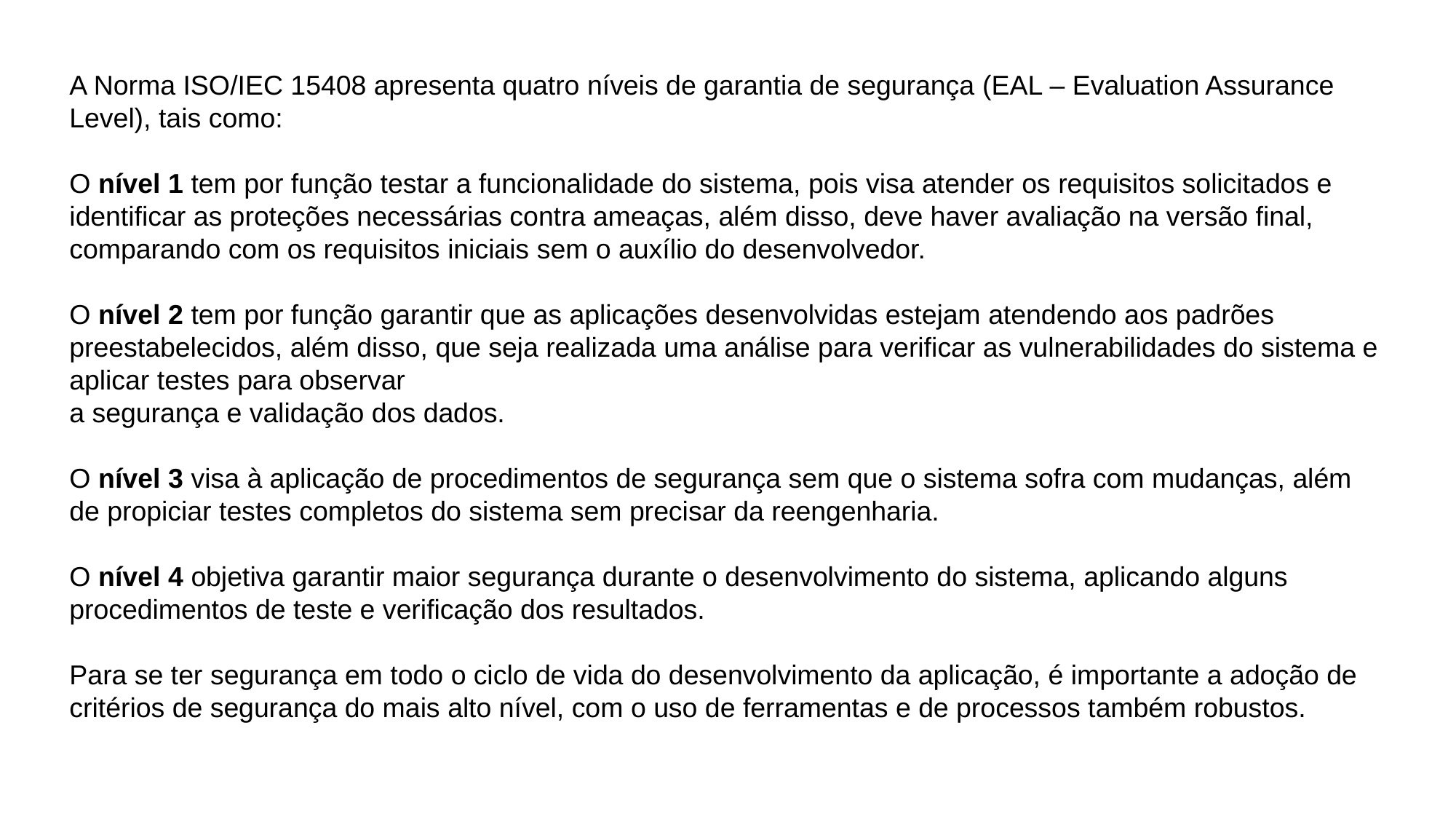

A Norma ISO/IEC 15408 apresenta quatro níveis de garantia de segurança (EAL – Evaluation Assurance Level), tais como:

O nível 1 tem por função testar a funcionalidade do sistema, pois visa atender os requisitos solicitados e identificar as proteções necessárias contra ameaças, além disso, deve haver avaliação na versão final, comparando com os requisitos iniciais sem o auxílio do desenvolvedor.

O nível 2 tem por função garantir que as aplicações desenvolvidas estejam atendendo aos padrões preestabelecidos, além disso, que seja realizada uma análise para verificar as vulnerabilidades do sistema e aplicar testes para observar
a segurança e validação dos dados.

O nível 3 visa à aplicação de procedimentos de segurança sem que o sistema sofra com mudanças, além de propiciar testes completos do sistema sem precisar da reengenharia.

O nível 4 objetiva garantir maior segurança durante o desenvolvimento do sistema, aplicando alguns procedimentos de teste e verificação dos resultados.

Para se ter segurança em todo o ciclo de vida do desenvolvimento da aplicação, é importante a adoção de critérios de segurança do mais alto nível, com o uso de ferramentas e de processos também robustos.